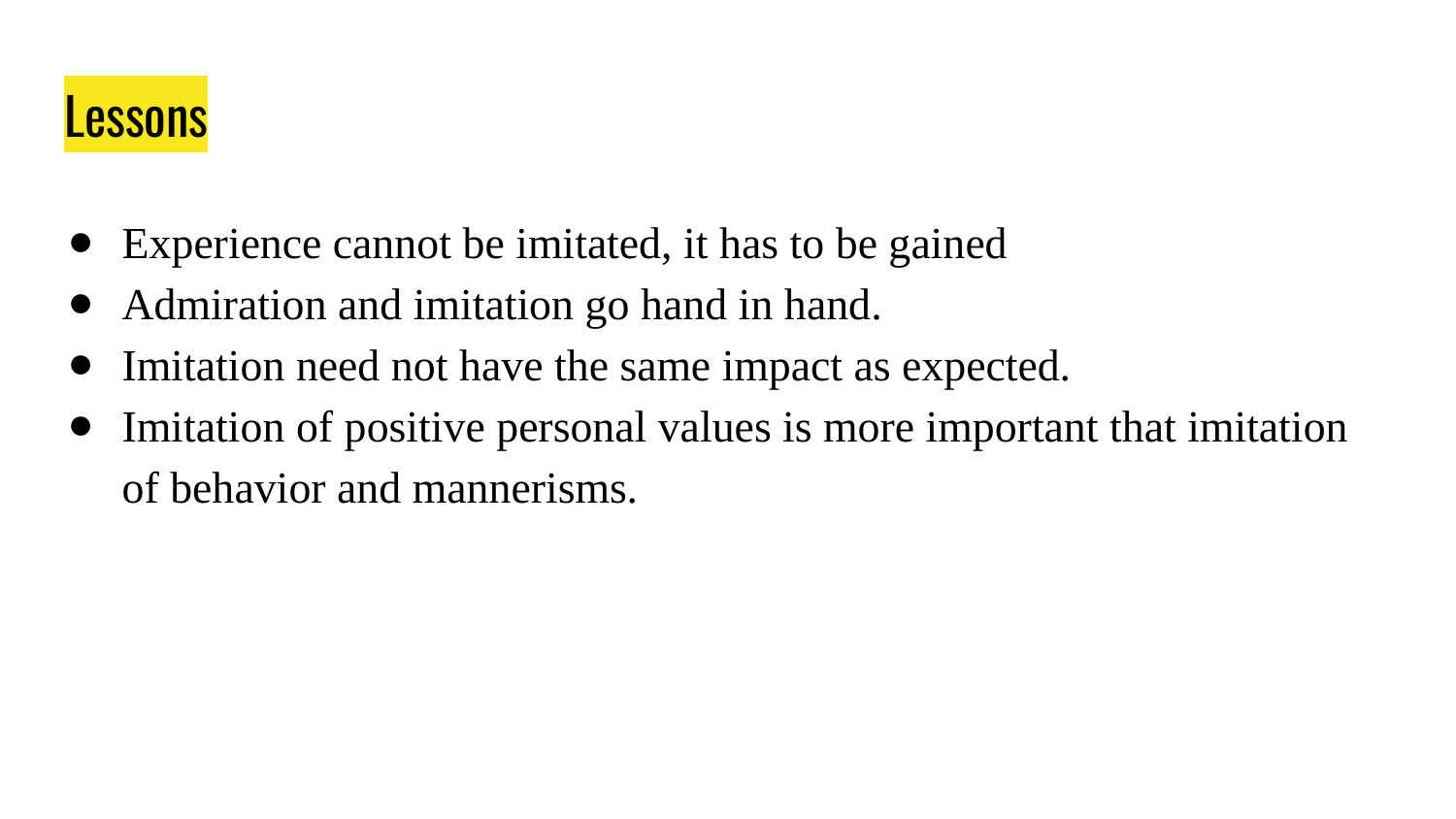

# Lessons
Experience cannot be imitated, it has to be gained
Admiration and imitation go hand in hand.
Imitation need not have the same impact as expected.
Imitation of positive personal values is more important that imitation of behavior and mannerisms.